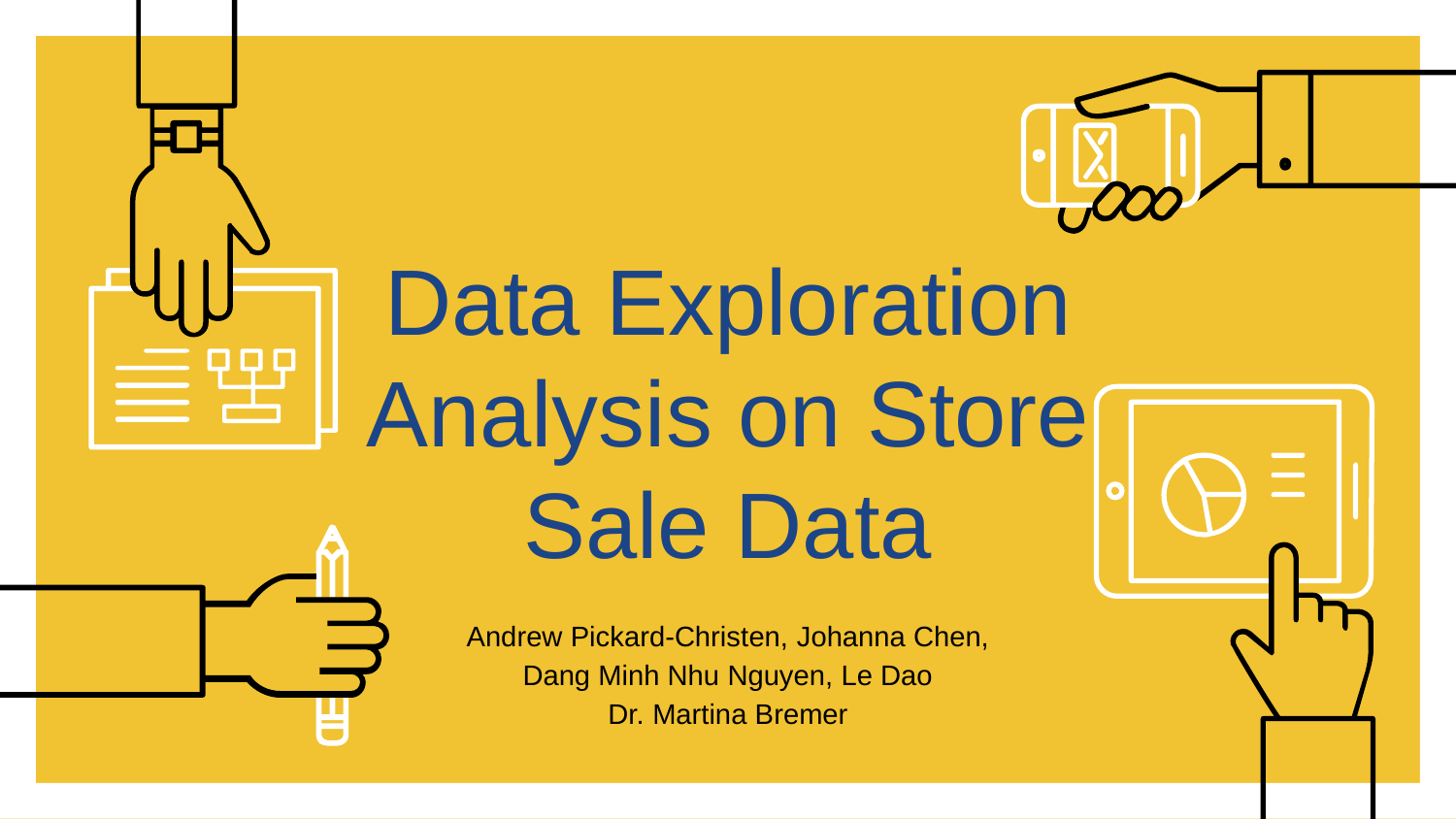

# Data Exploration Analysis on Store Sale Data
Andrew Pickard-Christen, Johanna Chen, Dang Minh Nhu Nguyen, Le Dao
Dr. Martina Bremer